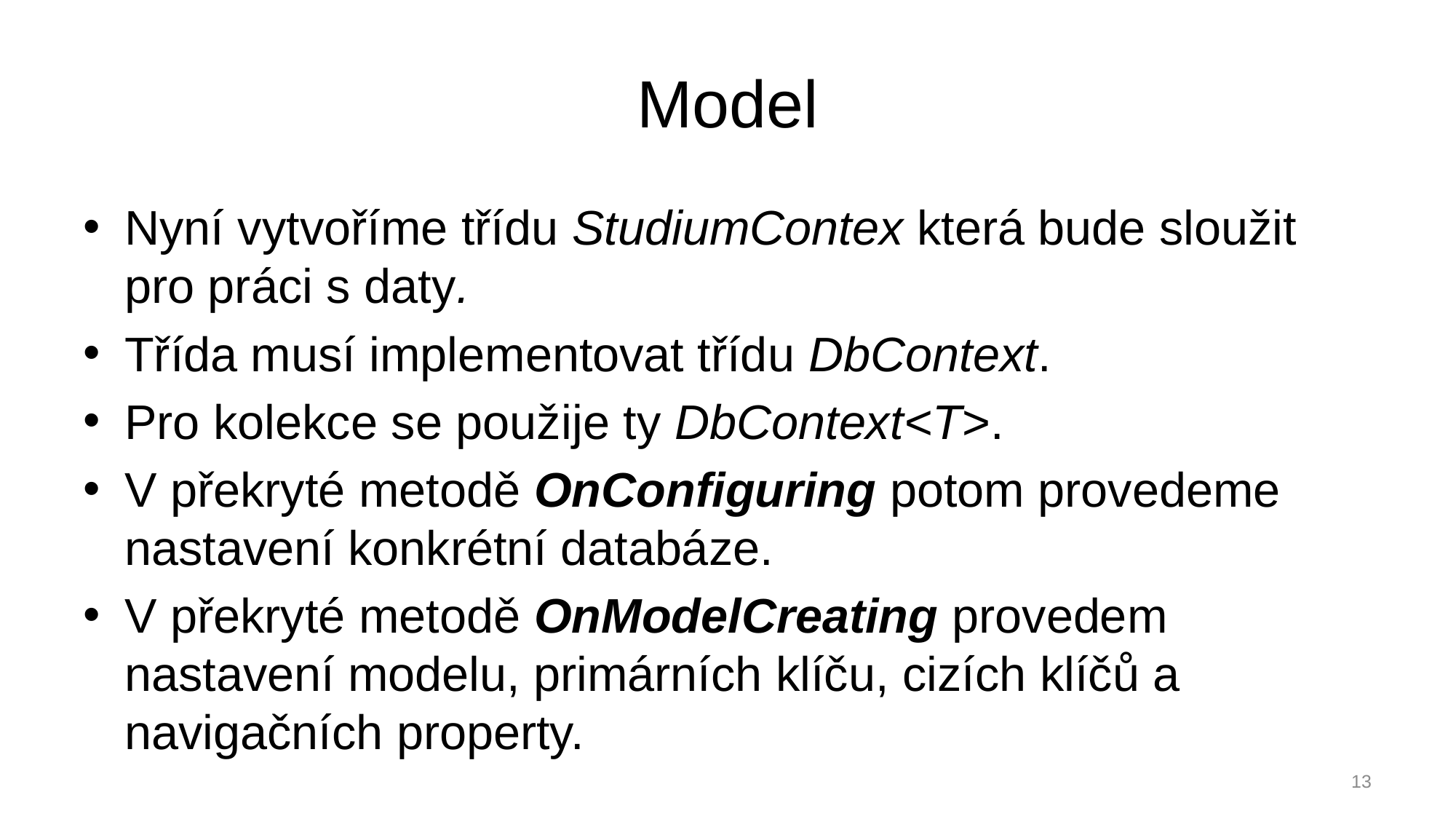

# Model
Nyní vytvoříme třídu StudiumContex která bude sloužit pro práci s daty.
Třída musí implementovat třídu DbContext.
Pro kolekce se použije ty DbContext<T>.
V překryté metodě OnConfiguring potom provedeme nastavení konkrétní databáze.
V překryté metodě OnModelCreating provedem nastavení modelu, primárních klíču, cizích klíčů a navigačních property.

13